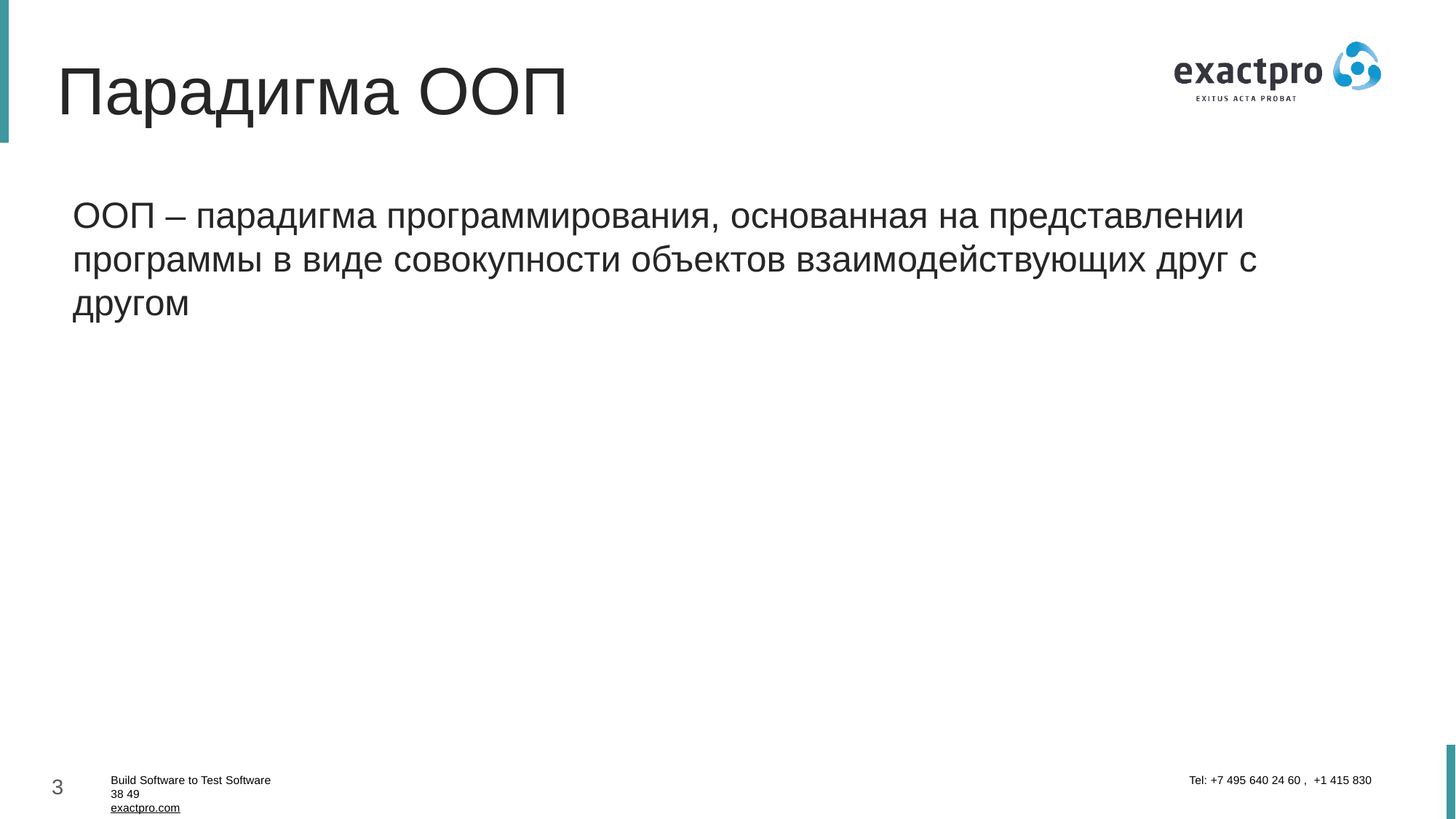

Парадигма ООП
ООП – парадигма программирования, основанная на представлении
программы в виде совокупности объектов взаимодействующих друг с
другом